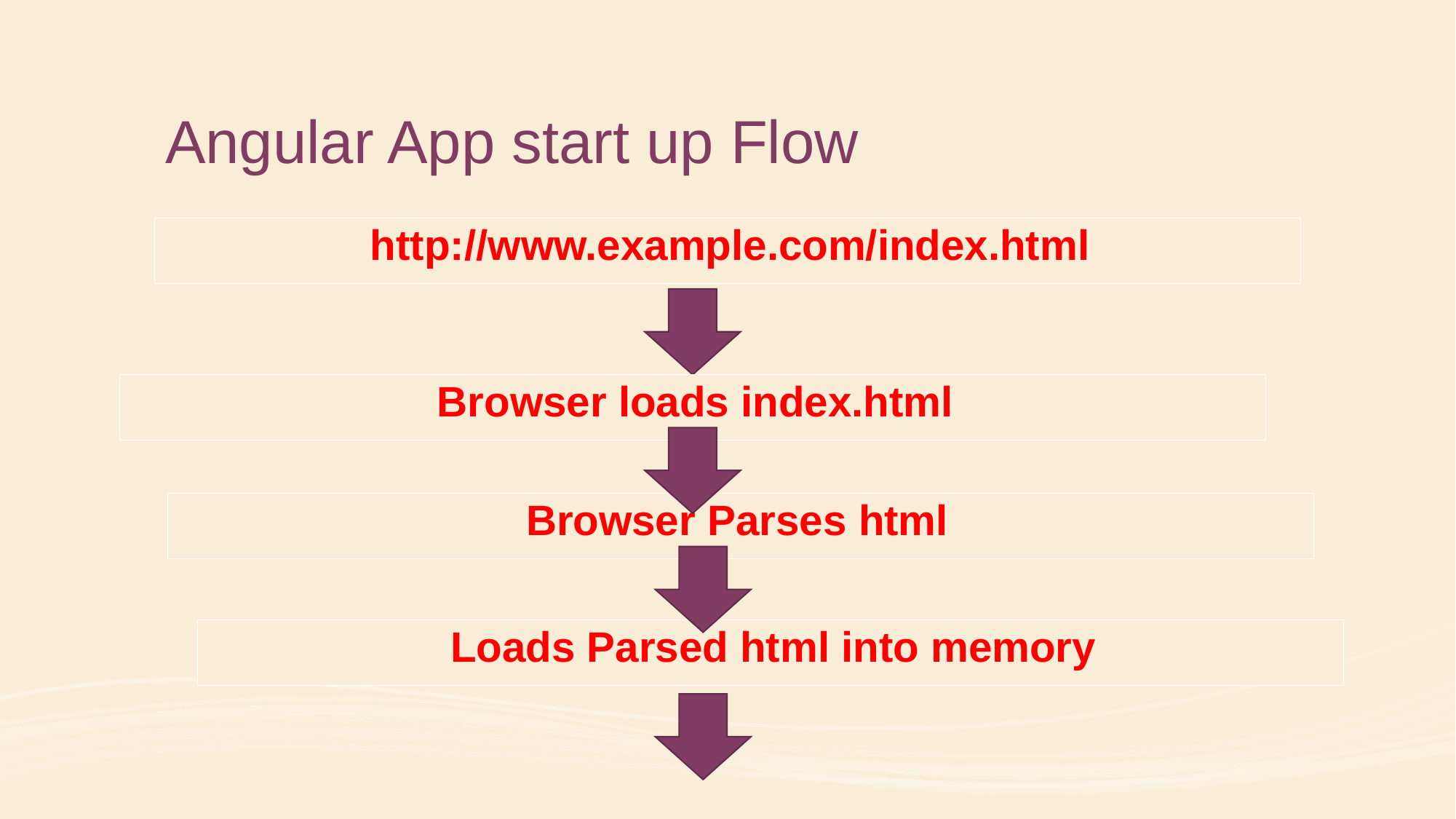

# Angular App start up Flow
http://www.example.com/index.html

Browser loads index.html

Browser Parses html

Loads Parsed html into memory